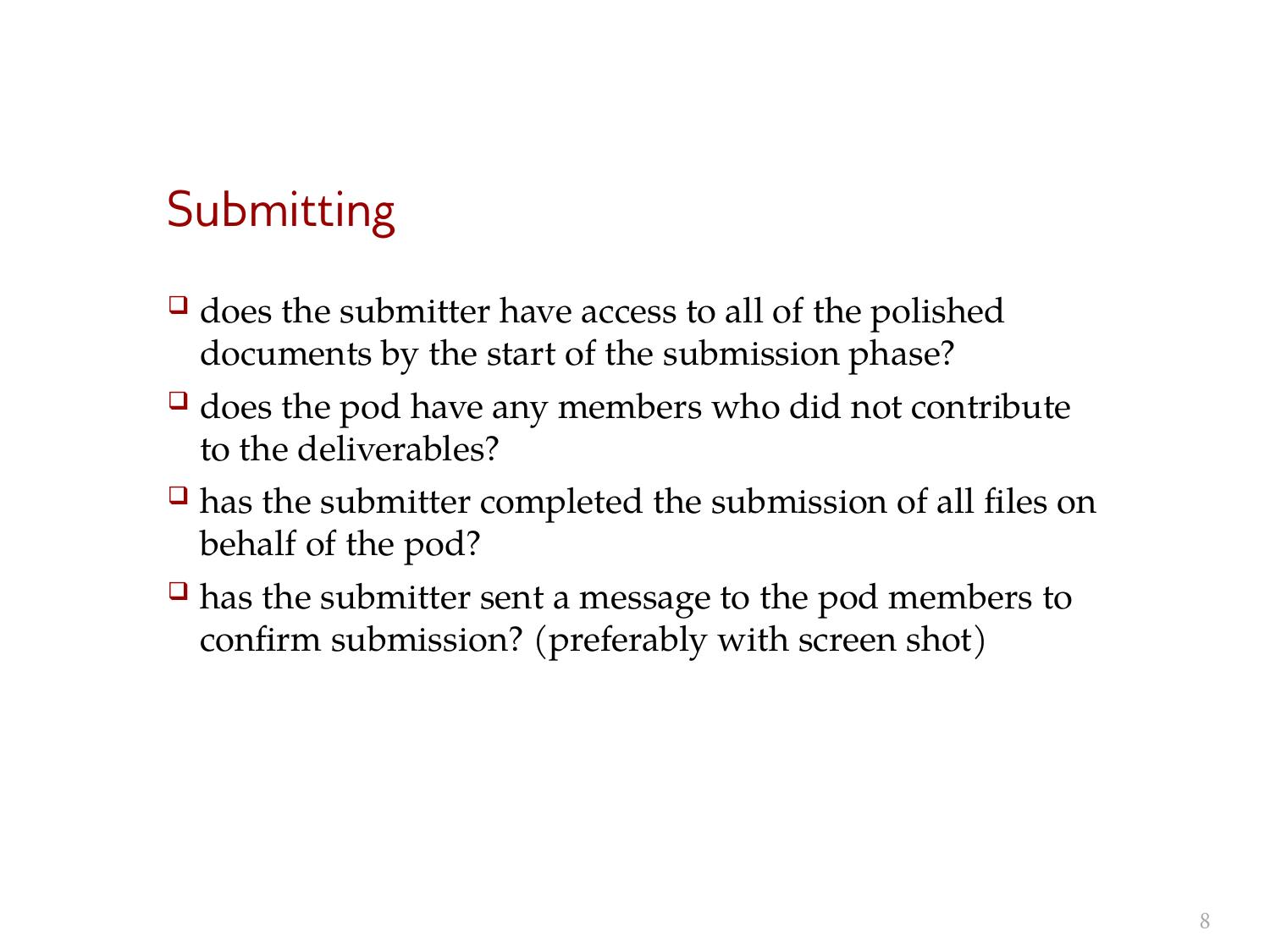

# Submitting
does the submitter have access to all of the polished documents by the start of the submission phase?
does the pod have any members who did not contribute to the deliverables?
has the submitter completed the submission of all files on behalf of the pod?
has the submitter sent a message to the pod members to confirm submission? (preferably with screen shot)
8